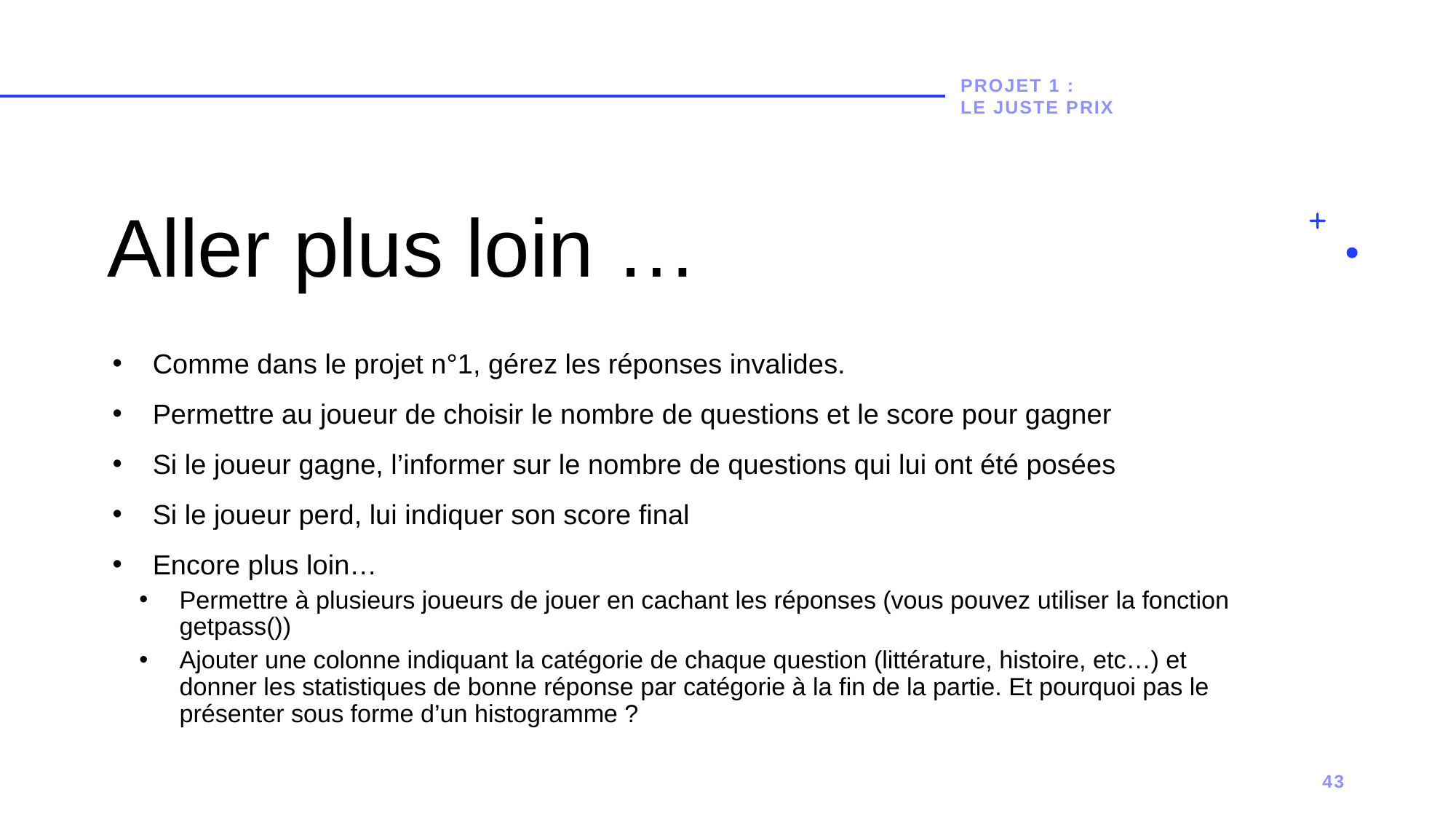

PROJET 1 :
le juste prix
# Aller plus loin …
Comme dans le projet n°1, gérez les réponses invalides.
Permettre au joueur de choisir le nombre de questions et le score pour gagner
Si le joueur gagne, l’informer sur le nombre de questions qui lui ont été posées
Si le joueur perd, lui indiquer son score final
Encore plus loin…
Permettre à plusieurs joueurs de jouer en cachant les réponses (vous pouvez utiliser la fonction getpass())
Ajouter une colonne indiquant la catégorie de chaque question (littérature, histoire, etc…) et donner les statistiques de bonne réponse par catégorie à la fin de la partie. Et pourquoi pas le présenter sous forme d’un histogramme ?

43